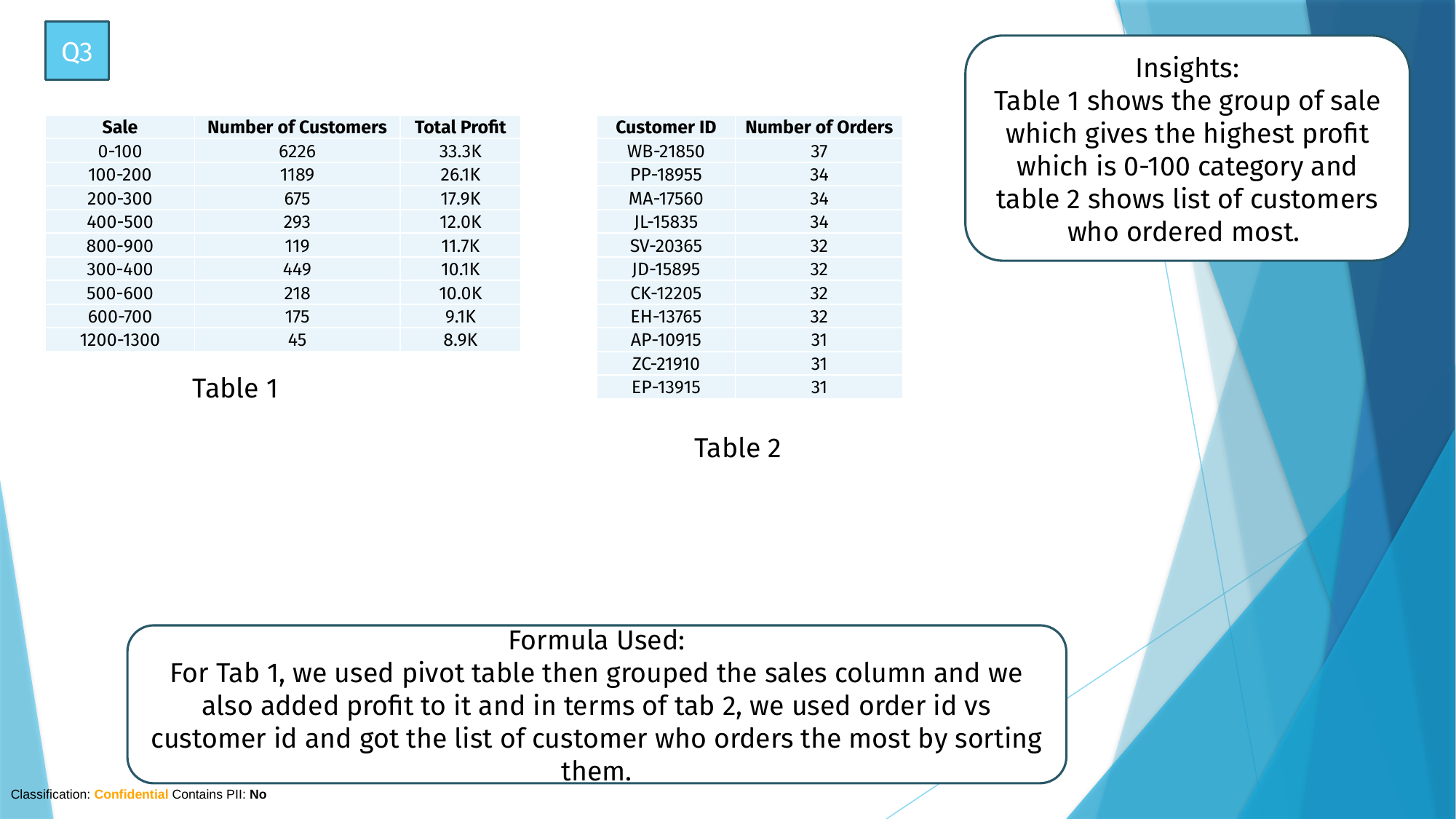

Q3
Insights:
Table 1 shows the group of sale which gives the highest profit which is 0-100 category and table 2 shows list of customers who ordered most.
| Sale | Number of Customers | Total Profit |
| --- | --- | --- |
| 0-100 | 6226 | 33.3K |
| 100-200 | 1189 | 26.1K |
| 200-300 | 675 | 17.9K |
| 400-500 | 293 | 12.0K |
| 800-900 | 119 | 11.7K |
| 300-400 | 449 | 10.1K |
| 500-600 | 218 | 10.0K |
| 600-700 | 175 | 9.1K |
| 1200-1300 | 45 | 8.9K |
| Customer ID | Number of Orders |
| --- | --- |
| WB-21850 | 37 |
| PP-18955 | 34 |
| MA-17560 | 34 |
| JL-15835 | 34 |
| SV-20365 | 32 |
| JD-15895 | 32 |
| CK-12205 | 32 |
| EH-13765 | 32 |
| AP-10915 | 31 |
| ZC-21910 | 31 |
| EP-13915 | 31 |
Table 1
Table 2
Formula Used:
For Tab 1, we used pivot table then grouped the sales column and we also added profit to it and in terms of tab 2, we used order id vs customer id and got the list of customer who orders the most by sorting them.